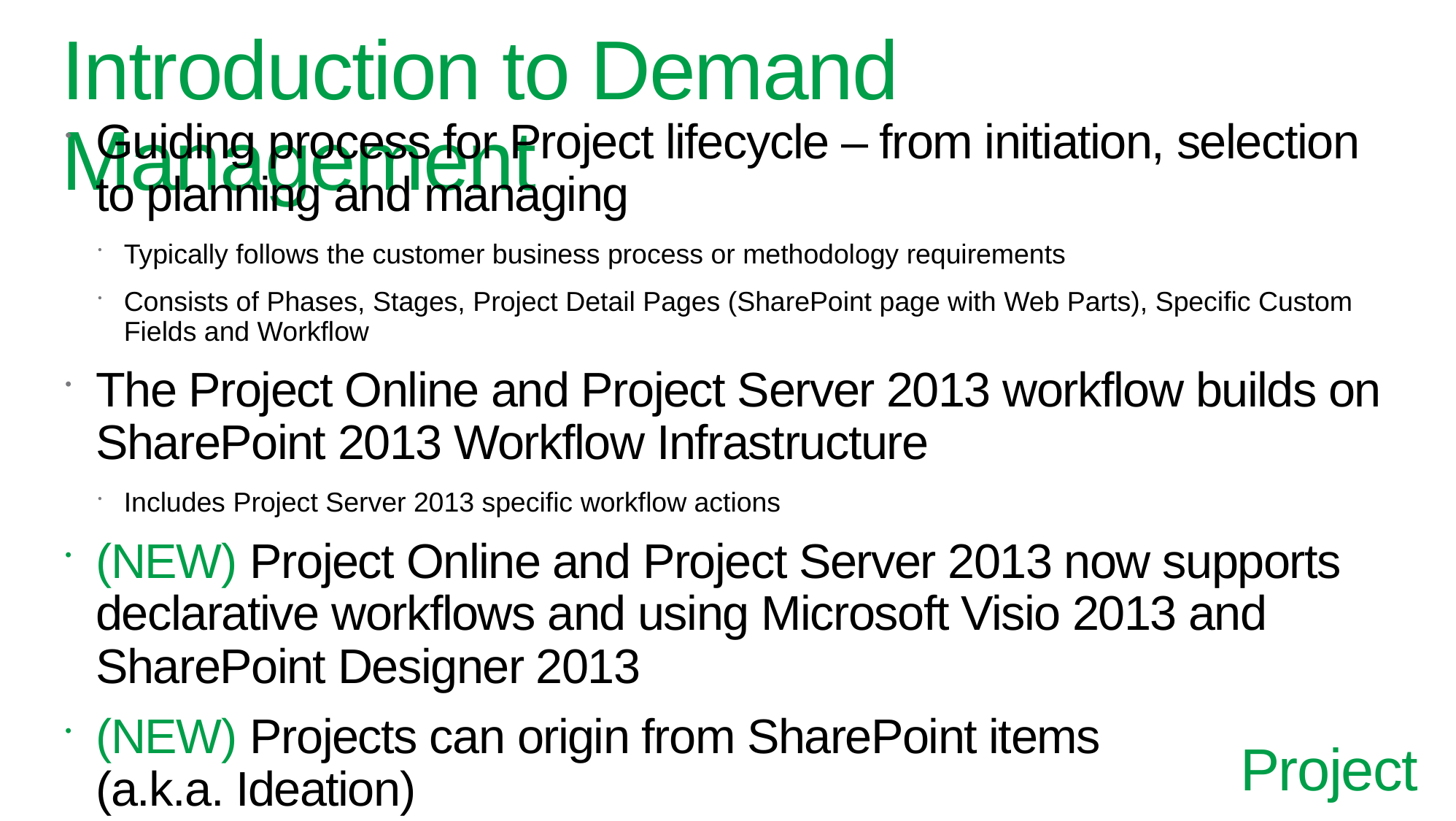

# Introduction to Demand Management
Guiding process for Project lifecycle – from initiation, selection to planning and managing
Typically follows the customer business process or methodology requirements
Consists of Phases, Stages, Project Detail Pages (SharePoint page with Web Parts), Specific Custom Fields and Workflow
The Project Online and Project Server 2013 workflow builds on SharePoint 2013 Workflow Infrastructure
Includes Project Server 2013 specific workflow actions
(NEW) Project Online and Project Server 2013 now supports declarative workflows and using Microsoft Visio 2013 and SharePoint Designer 2013
(NEW) Projects can origin from SharePoint items
(a.k.a. Ideation)